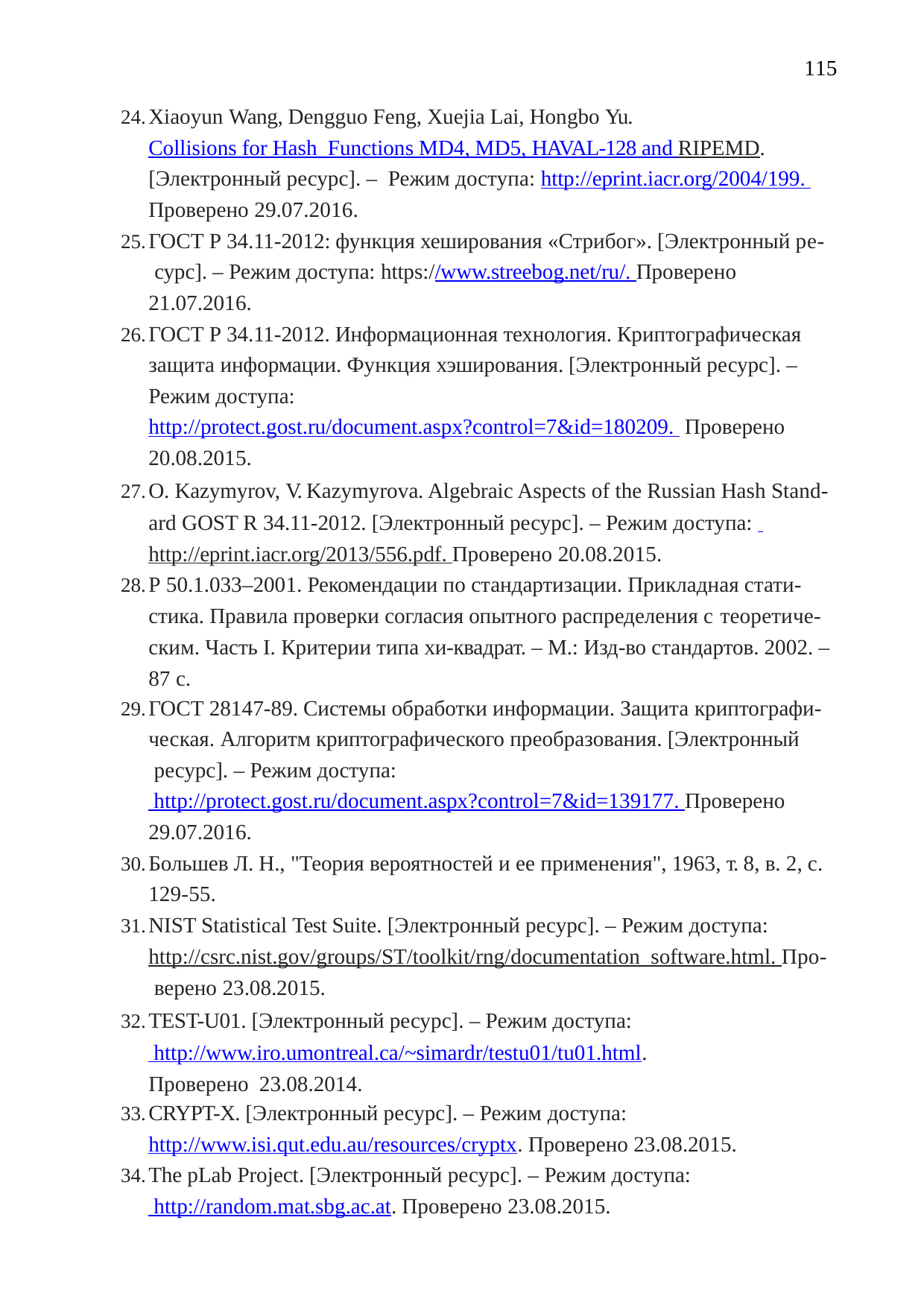

115
Xiaoyun Wang, Dengguo Feng, Xuejia Lai, Hongbo Yu. Collisions for Hash  Functions MD4, MD5, HAVAL-128 and RIPEMD. [Электронный ресурс]. –  Режим доступа: http://eprint.iacr.org/2004/199. Проверено 29.07.2016.
ГОСТ Р 34.11-2012: функция хеширования «Стрибог». [Электронный ре-  сурс]. – Режим доступа: https://www.streebog.net/ru/. Проверено  21.07.2016.
ГОСТ Р 34.11-2012. Информационная технология. Криптографическая  защита информации. Функция хэширования. [Электронный ресурс]. –  Режим доступа: http://protect.gost.ru/document.aspx?control=7&id=180209.  Проверено 20.08.2015.
O. Kazymyrov, V. Kazymyrova. Algebraic Aspects of the Russian Hash Stand-  ard GOST R 34.11-2012. [Электронный ресурс]. – Режим доступа:  http://eprint.iacr.org/2013/556.pdf. Проверено 20.08.2015.
Р 50.1.033–2001. Рекомендации по стандартизации. Прикладная стати-  стика. Правила проверки согласия опытного распределения с теоретиче-
ским. Часть I. Критерии типа хи-квадрат. – М.: Изд-во стандартов. 2002. –  87 с.
ГОСТ 28147-89. Системы обработки информации. Защита криптографи-
ческая. Алгоритм криптографического преобразования. [Электронный  ресурс]. – Режим доступа:  http://protect.gost.ru/document.aspx?control=7&id=139177. Проверено  29.07.2016.
Большев Л. Н., "Теория вероятностей и ее применения", 1963, т. 8, в. 2, с.  129-55.
NIST Statistical Test Suite. [Электронный ресурс]. – Режим доступа:
http://csrc.nist.gov/groups/ST/toolkit/rng/documentation_software.html. Про-  верено 23.08.2015.
TEST-U01. [Электронный ресурс]. – Режим доступа:  http://www.iro.umontreal.ca/~simardr/testu01/tu01.html. Проверено  23.08.2014.
CRYPT-X. [Электронный ресурс]. – Режим доступа:
http://www.isi.qut.edu.au/resources/cryptx. Проверено 23.08.2015.
The pLab Project. [Электронный ресурс]. – Режим доступа:  http://random.mat.sbg.ac.at. Проверено 23.08.2015.